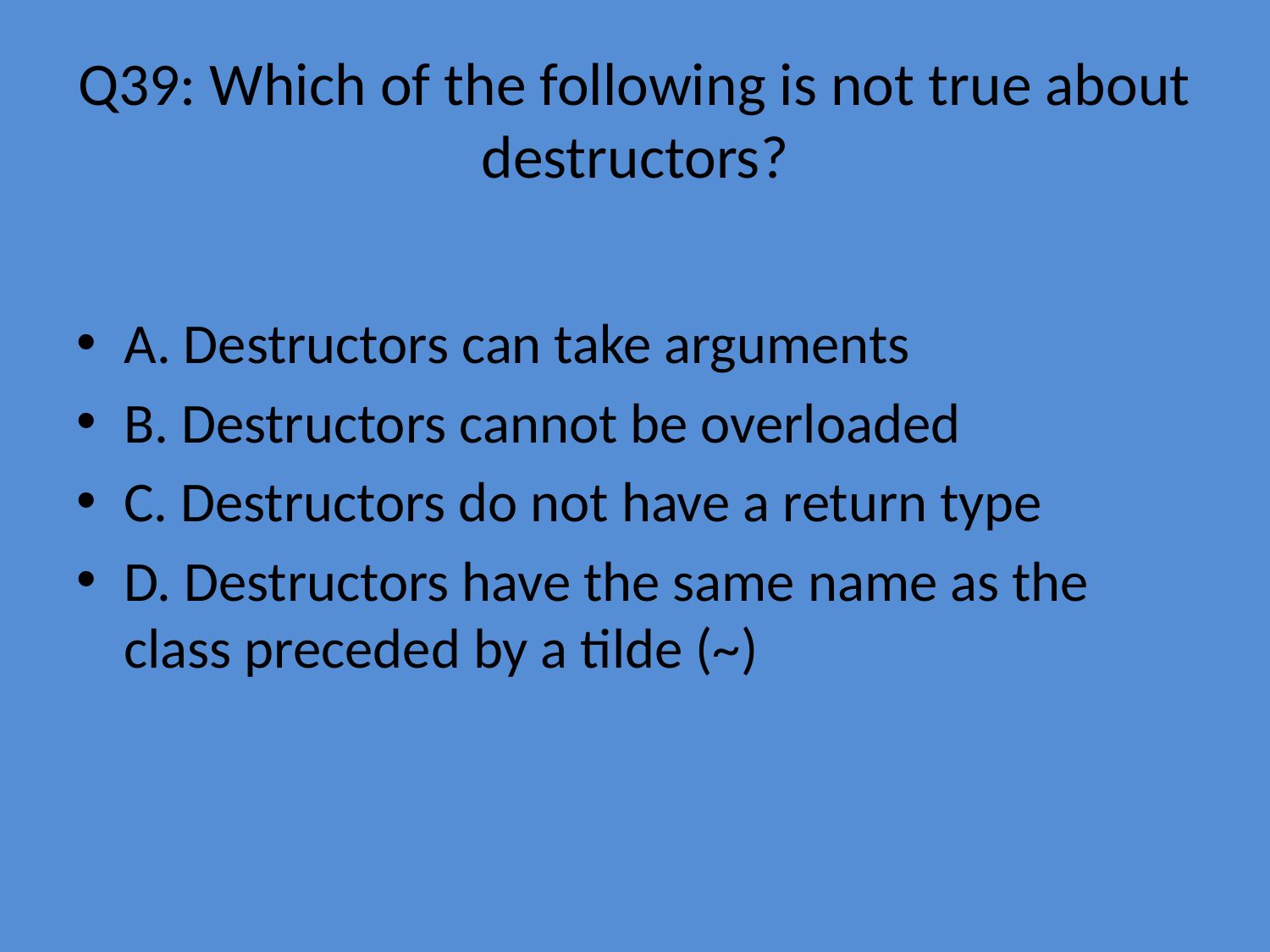

# Q39: Which of the following is not true about destructors?

A. Destructors can take arguments
B. Destructors cannot be overloaded
C. Destructors do not have a return type
D. Destructors have the same name as the class preceded by a tilde (~)